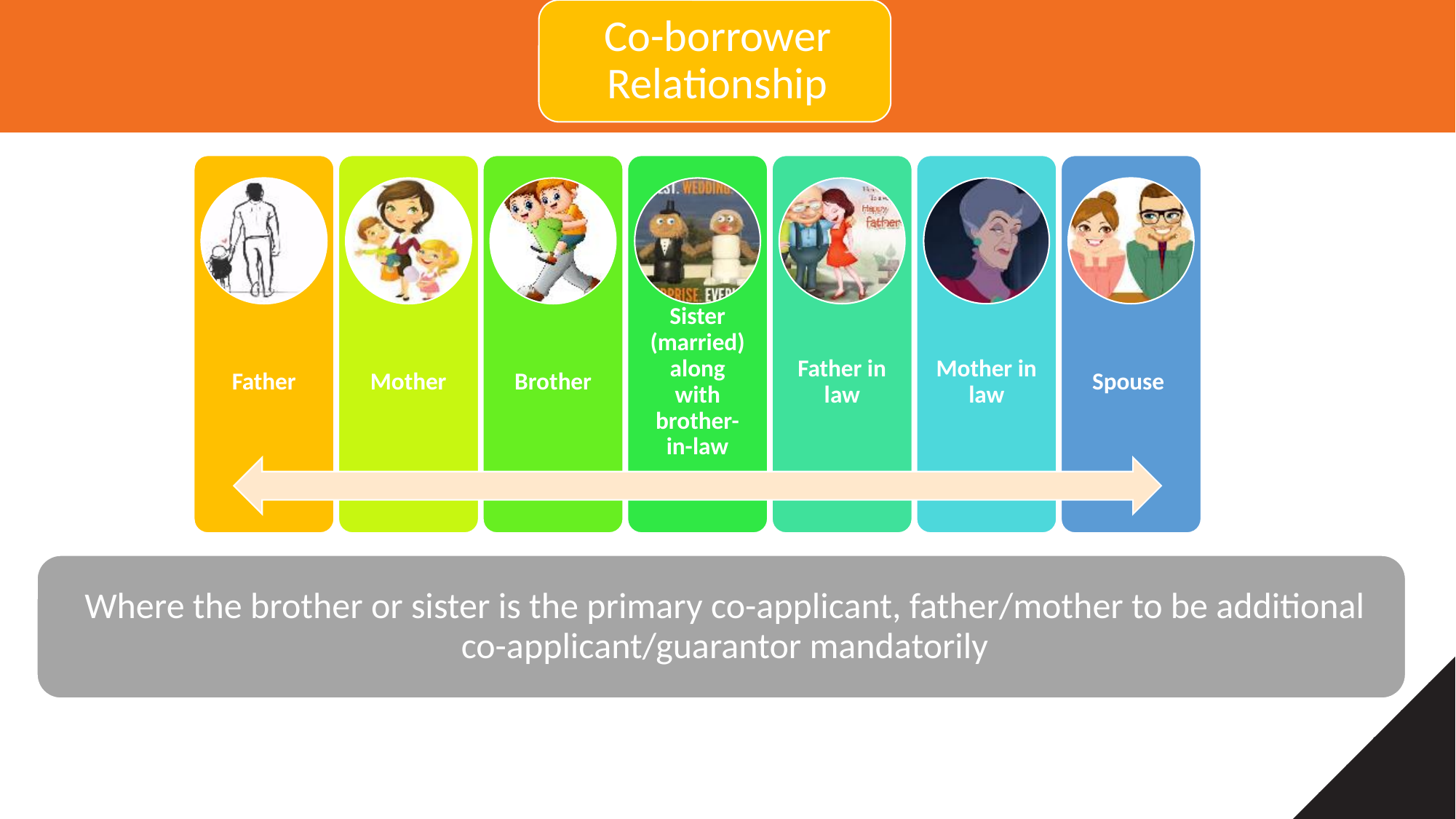

Co-borrower Relationship
Father
Mother
Brother
Sister (married) along with brother-in-law
Father in law
Mother in law
Spouse
Where the brother or sister is the primary co-applicant, father/mother to be additional co-applicant/guarantor mandatorily